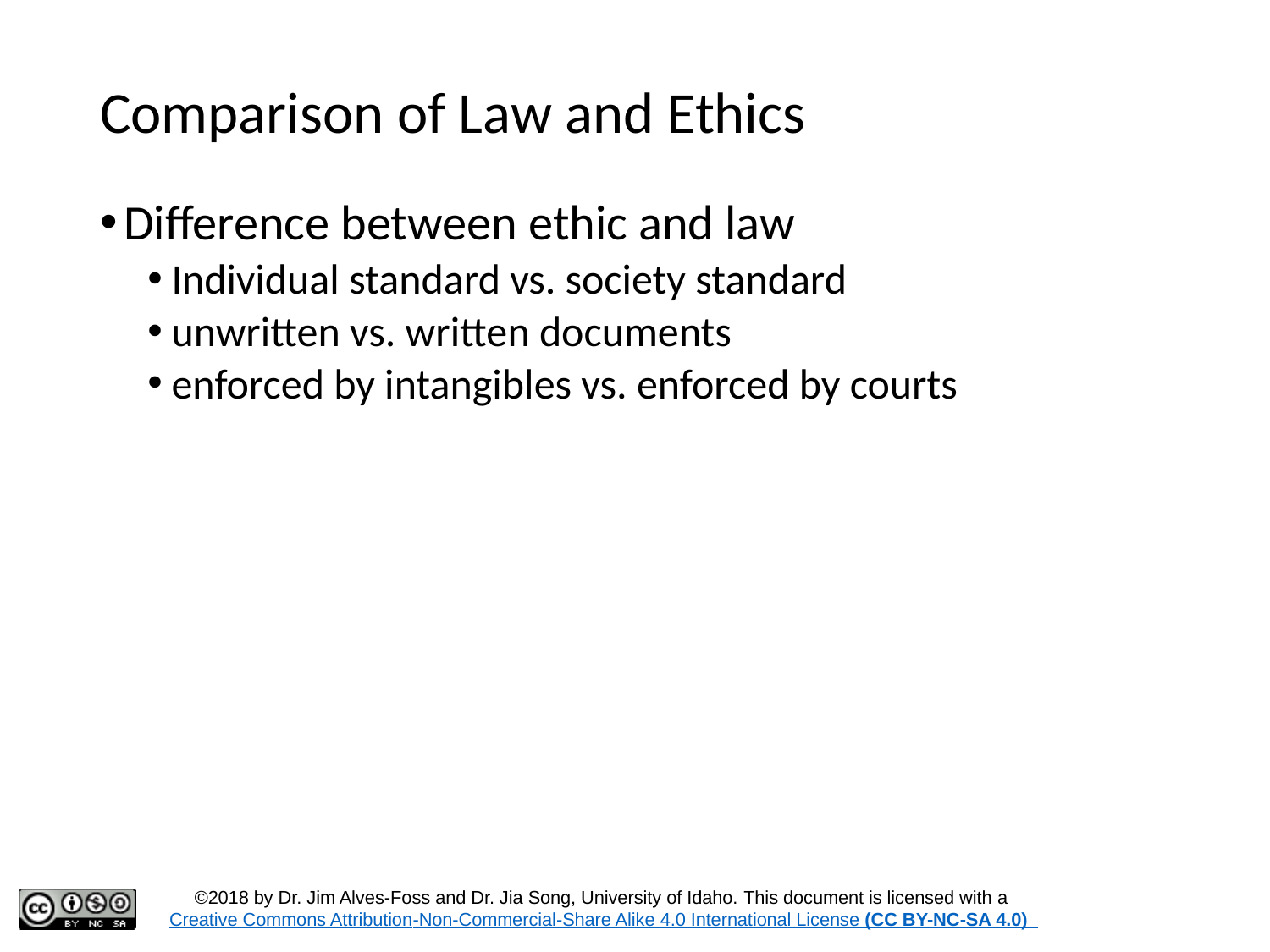

# Comparison of Law and Ethics
Difference between ethic and law
Individual standard vs. society standard
unwritten vs. written documents
enforced by intangibles vs. enforced by courts